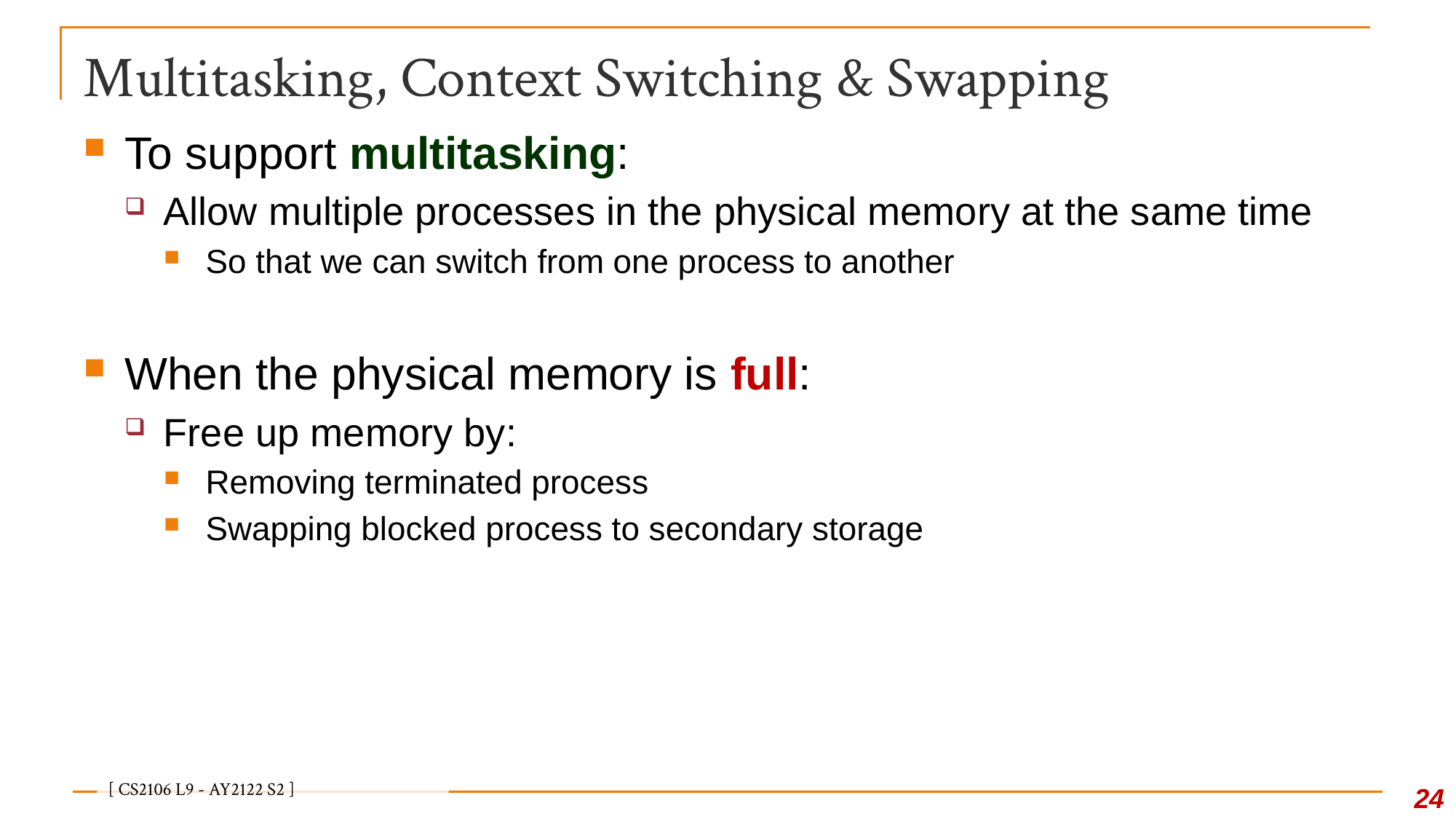

# Multitasking, Context Switching & Swapping
To support multitasking:
Allow multiple processes in the physical memory at the same time
So that we can switch from one process to another

When the physical memory is full:
Free up memory by:
Removing terminated process
Swapping blocked process to secondary storage

24
[ CS2106 L9 - AY2122 S2 ]